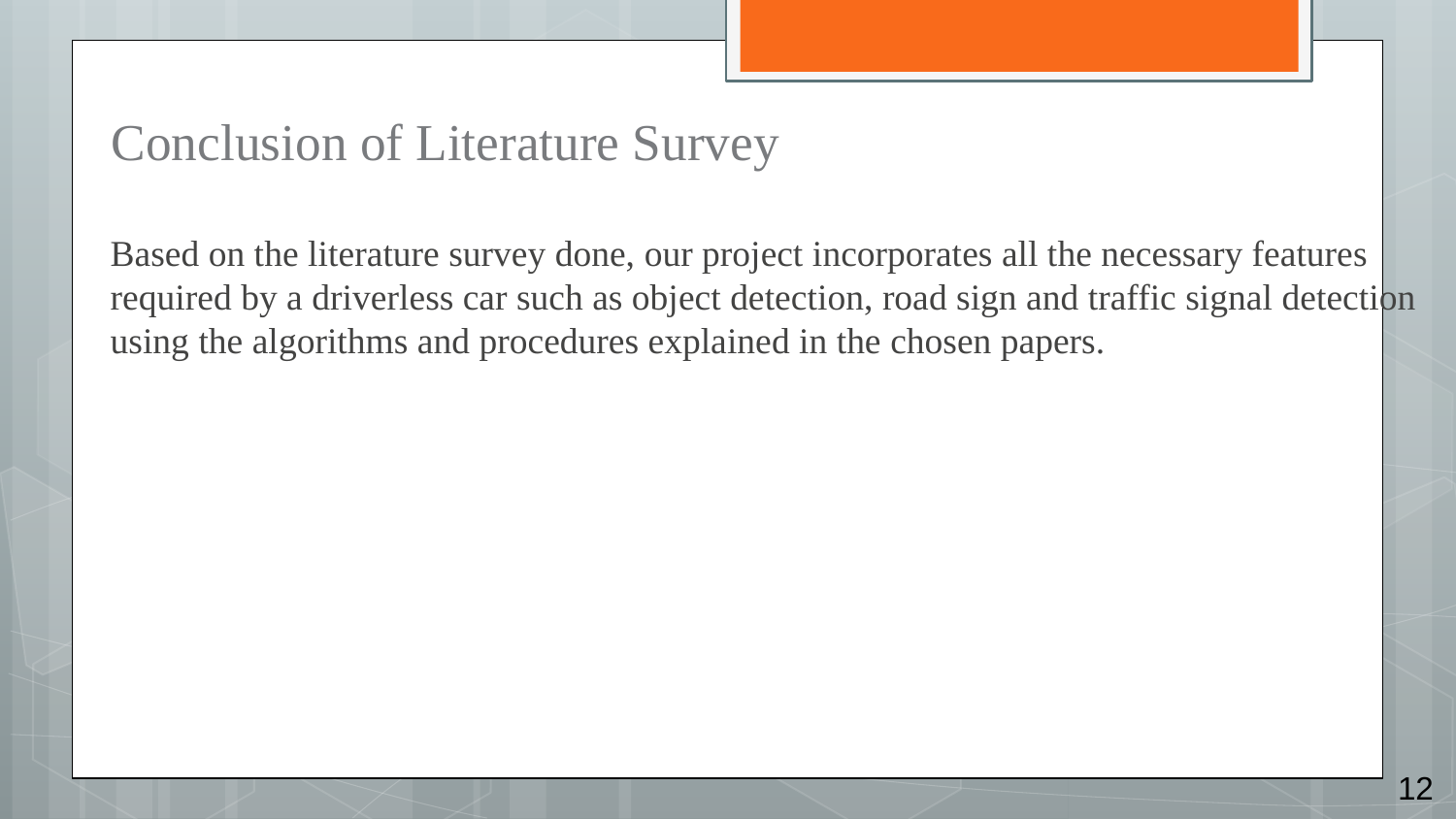

# Conclusion of Literature Survey
Based on the literature survey done, our project incorporates all the necessary features required by a driverless car such as object detection, road sign and traffic signal detection using the algorithms and procedures explained in the chosen papers.

12